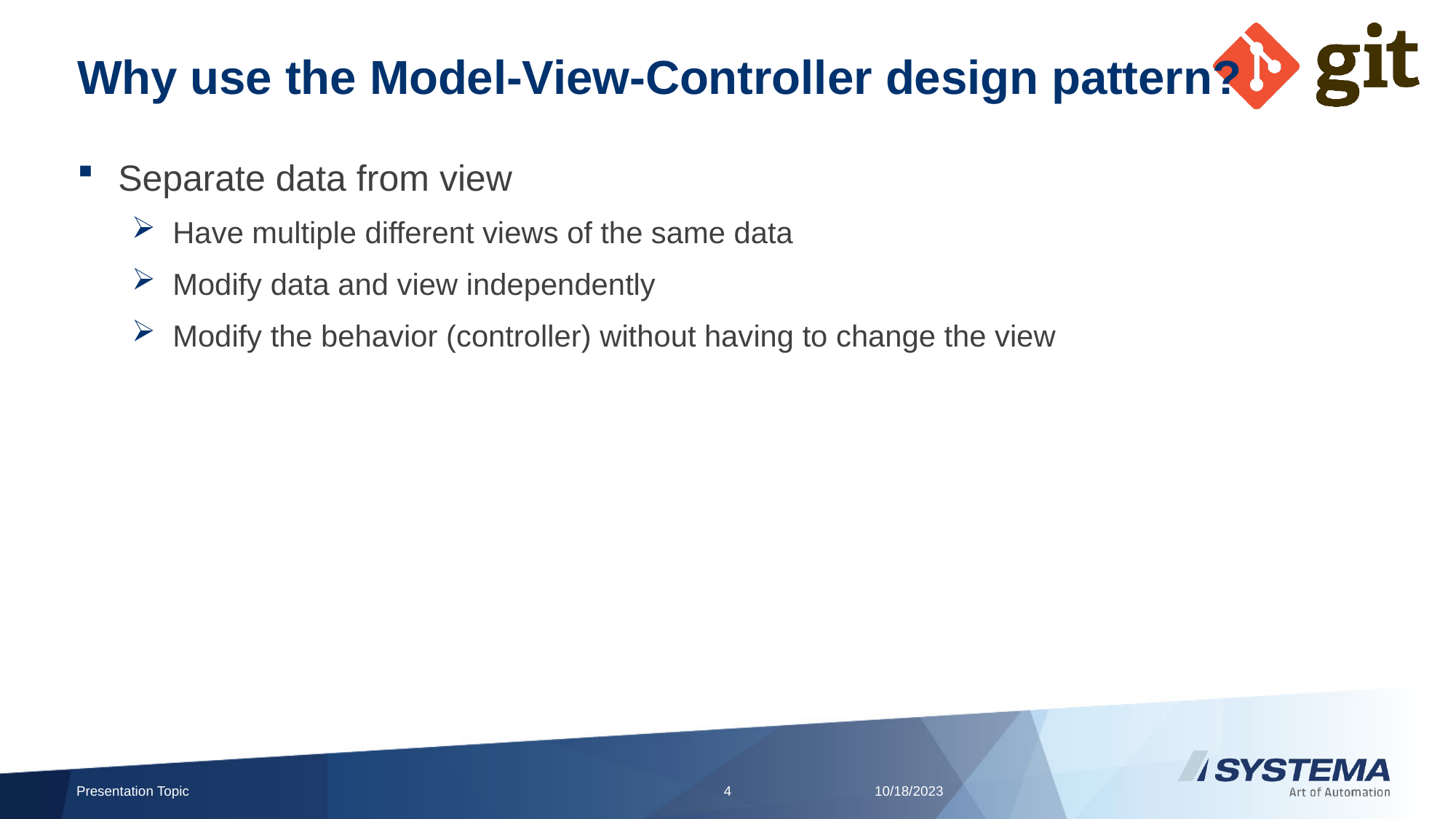

# Why use the Model-View-Controller design pattern?
Separate data from view
Have multiple different views of the same data
Modify data and view independently
Modify the behavior (controller) without having to change the view